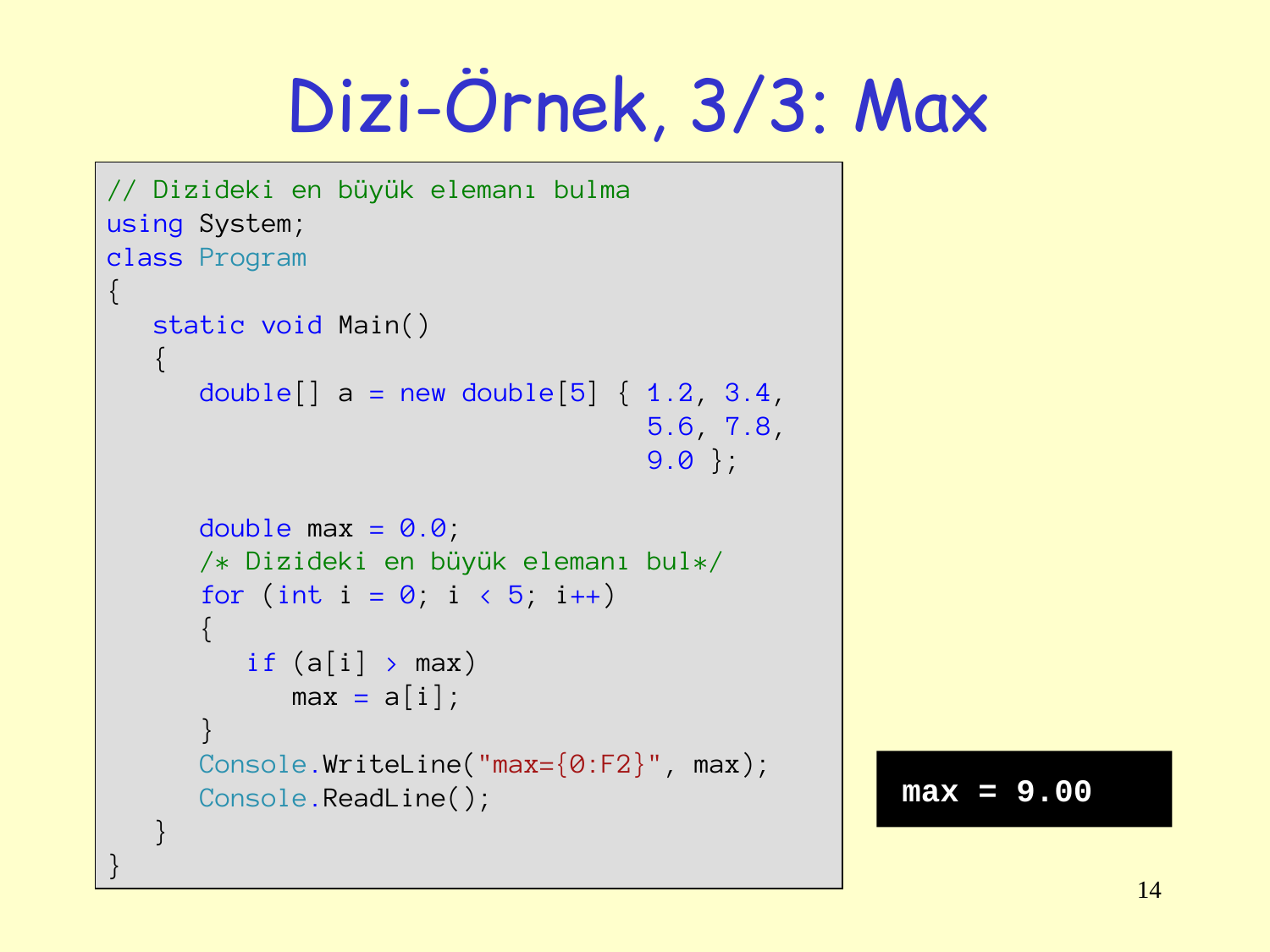

# Dizi-Örnek, 3/3: Max
// Dizideki en büyük elemanı bulma
using System;
class Program
{
   static void Main()
   {
      double[] a = new double[5] { 1.2, 3.4,
                                   5.6, 7.8,
                                   9.0 };

      double max = 0.0;
      /* Dizideki en büyük elemanı bul*/
      for (int i = 0; i < 5; i++)
      {
         if (a[i] > max)
            max = a[i];
      }
      Console.WriteLine("max={0:F2}", max);
      Console.ReadLine();
   }
}
max = 9.00
14